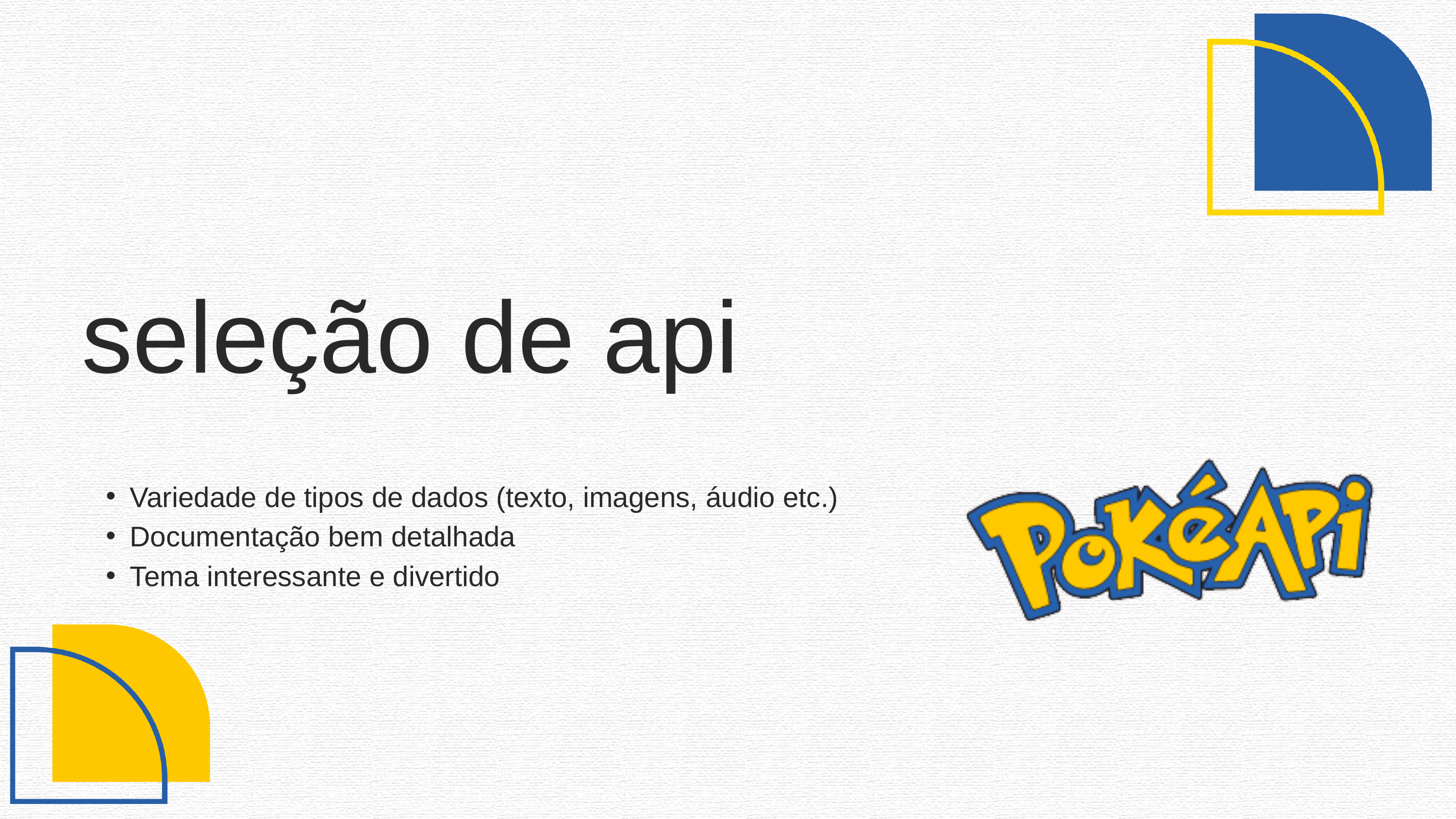

seleção de api

Variedade de tipos de dados (texto, imagens, áudio etc.)
Documentação bem detalhada
Tema interessante e divertido